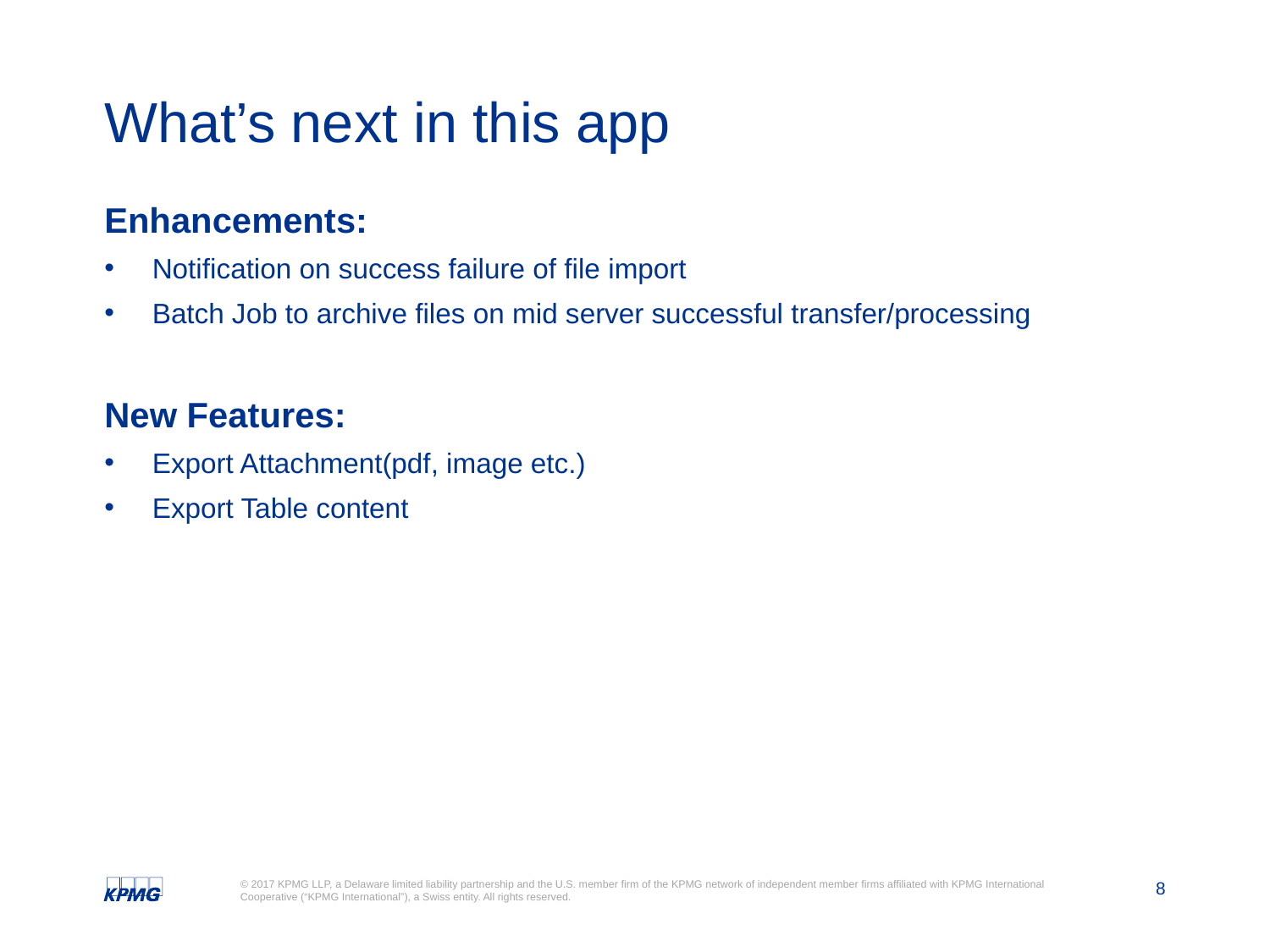

# What’s next in this app
Enhancements:
Notification on success failure of file import
Batch Job to archive files on mid server successful transfer/processing

New Features:
Export Attachment(pdf, image etc.)
Export Table content